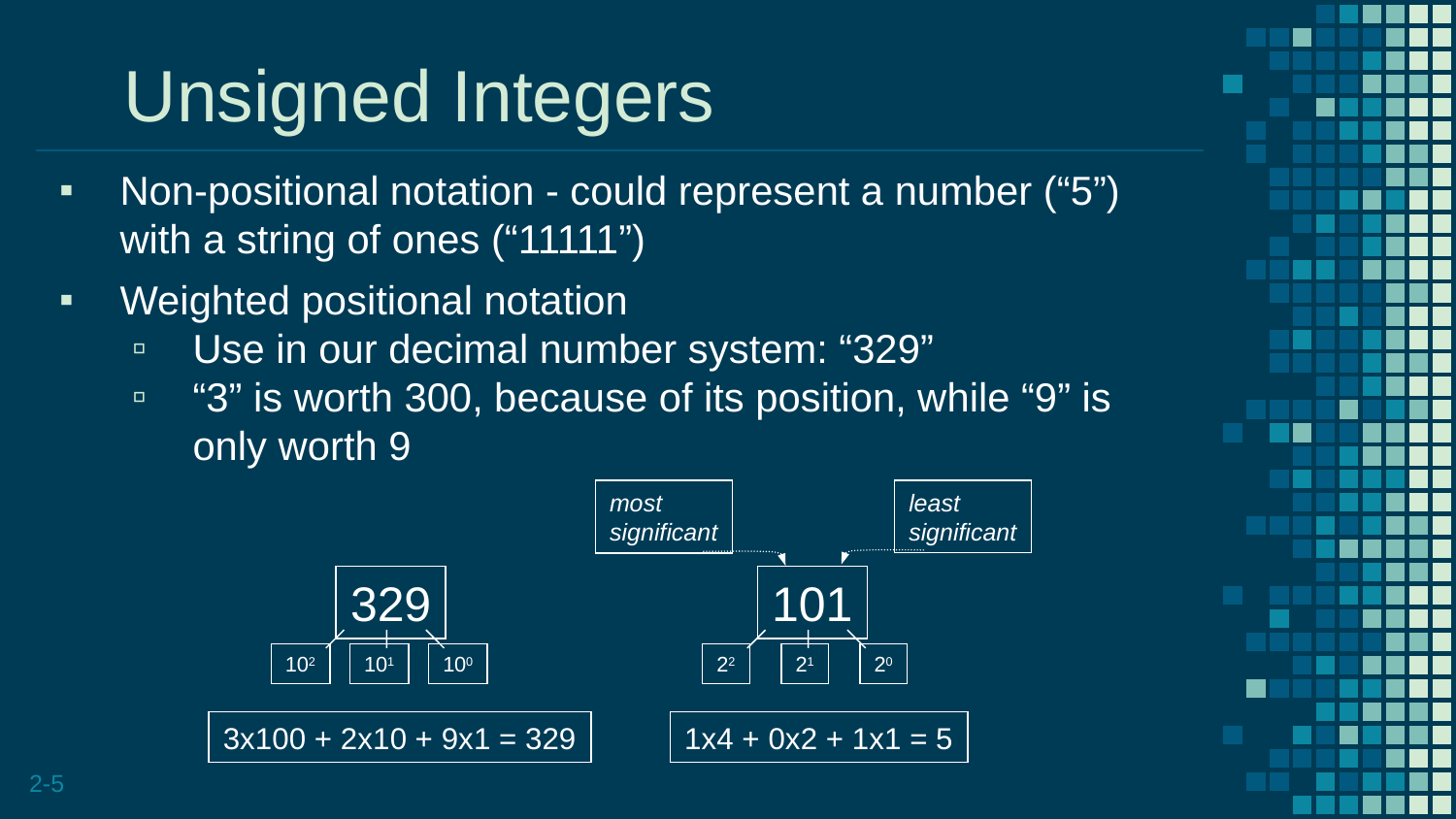

# Unsigned Integers
Non-positional notation - could represent a number (“5”) with a string of ones (“11111”)
Weighted positional notation
Use in our decimal number system: “329”
“3” is worth 300, because of its position, while “9” is only worth 9
least
significant
most
significant

329

102
101
100
101

22
21
20
3x100 + 2x10 + 9x1 = 329
1x4 + 0x2 + 1x1 = 5
2-5